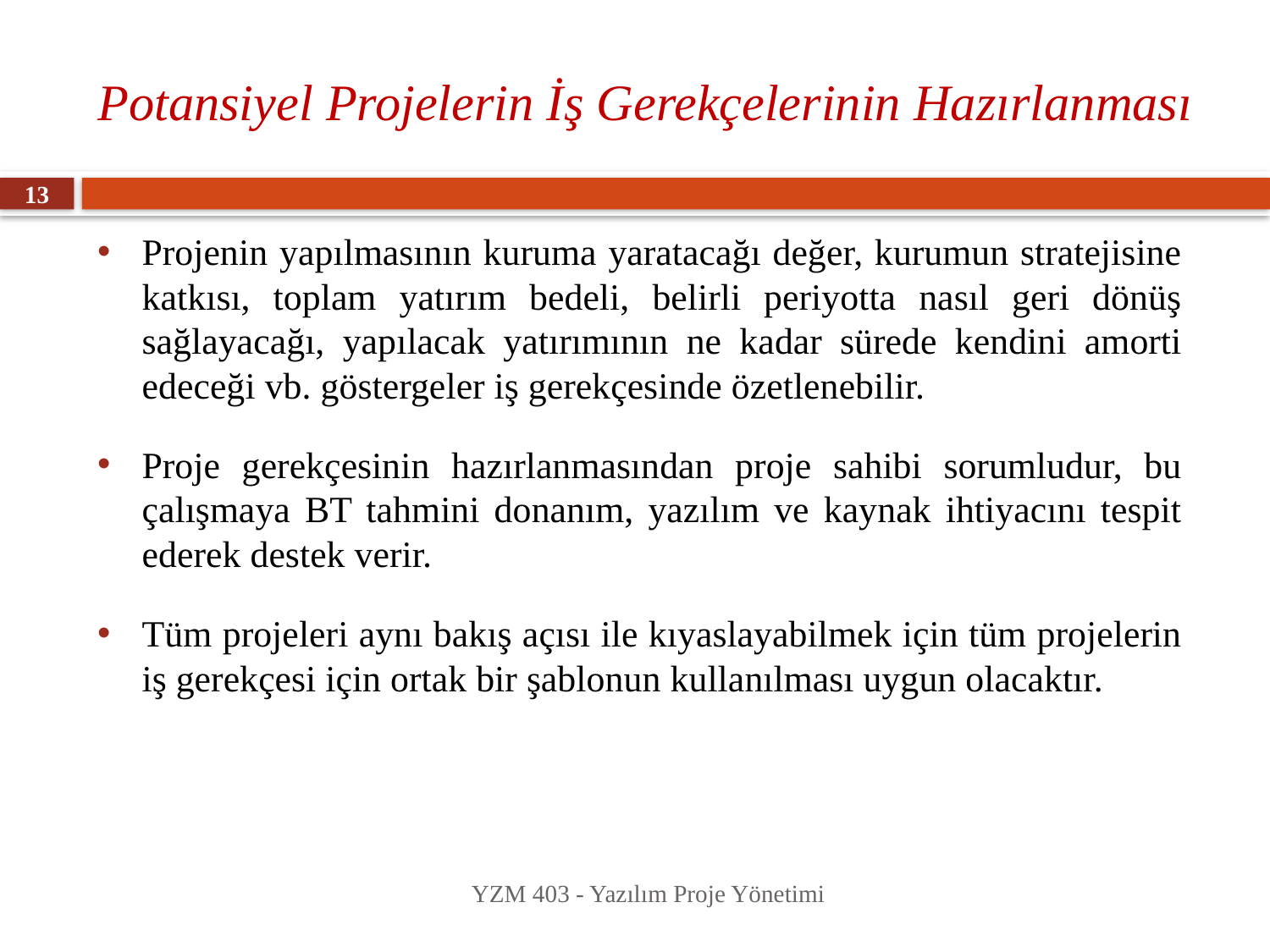

# Potansiyel Projelerin İş Gerekçelerinin Hazırlanması
13
Projenin yapılmasının kuruma yaratacağı değer, kurumun stratejisine katkısı, toplam yatırım bedeli, belirli periyotta nasıl geri dönüş sağlayacağı, yapılacak yatırımının ne kadar sürede kendini amorti edeceği vb. göstergeler iş gerekçesinde özetlenebilir.

Proje gerekçesinin hazırlanmasından proje sahibi sorumludur, bu çalışmaya BT tahmini donanım, yazılım ve kaynak ihtiyacını tespit ederek destek verir.

Tüm projeleri aynı bakış açısı ile kıyaslayabilmek için tüm projelerin iş gerekçesi için ortak bir şablonun kullanılması uygun olacaktır.
YZM 403 - Yazılım Proje Yönetimi